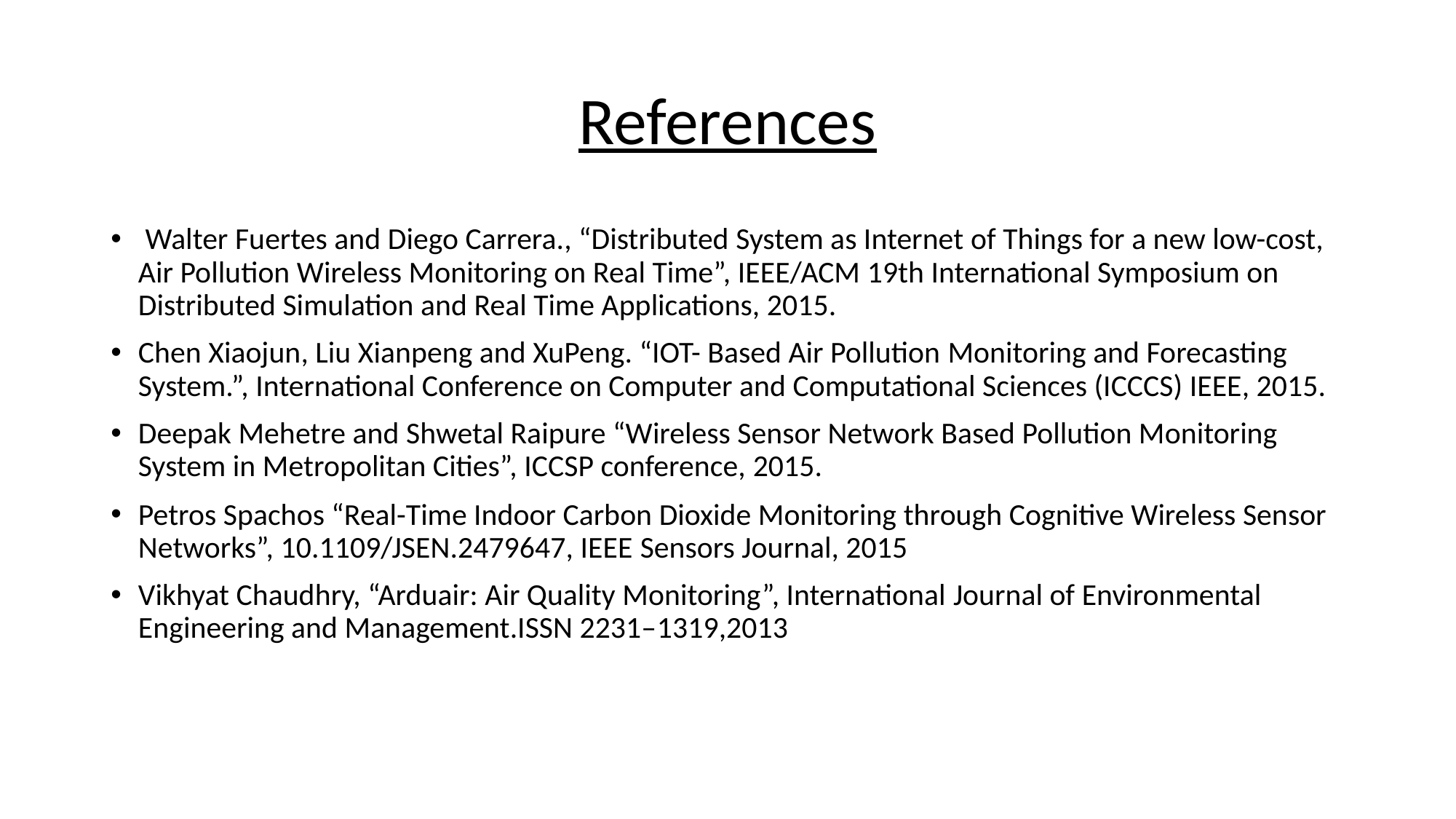

# References
 Walter Fuertes and Diego Carrera., “Distributed System as Internet of Things for a new low-cost, Air Pollution Wireless Monitoring on Real Time”, IEEE/ACM 19th International Symposium on Distributed Simulation and Real Time Applications, 2015.
Chen Xiaojun, Liu Xianpeng and XuPeng. “IOT- Based Air Pollution Monitoring and Forecasting System.”, International Conference on Computer and Computational Sciences (ICCCS) IEEE, 2015.
Deepak Mehetre and Shwetal Raipure “Wireless Sensor Network Based Pollution Monitoring System in Metropolitan Cities”, ICCSP conference, 2015.
Petros Spachos “Real-Time Indoor Carbon Dioxide Monitoring through Cognitive Wireless Sensor Networks”, 10.1109/JSEN.2479647, IEEE Sensors Journal, 2015
Vikhyat Chaudhry, “Arduair: Air Quality Monitoring”, International Journal of Environmental Engineering and Management.ISSN 2231–1319,2013